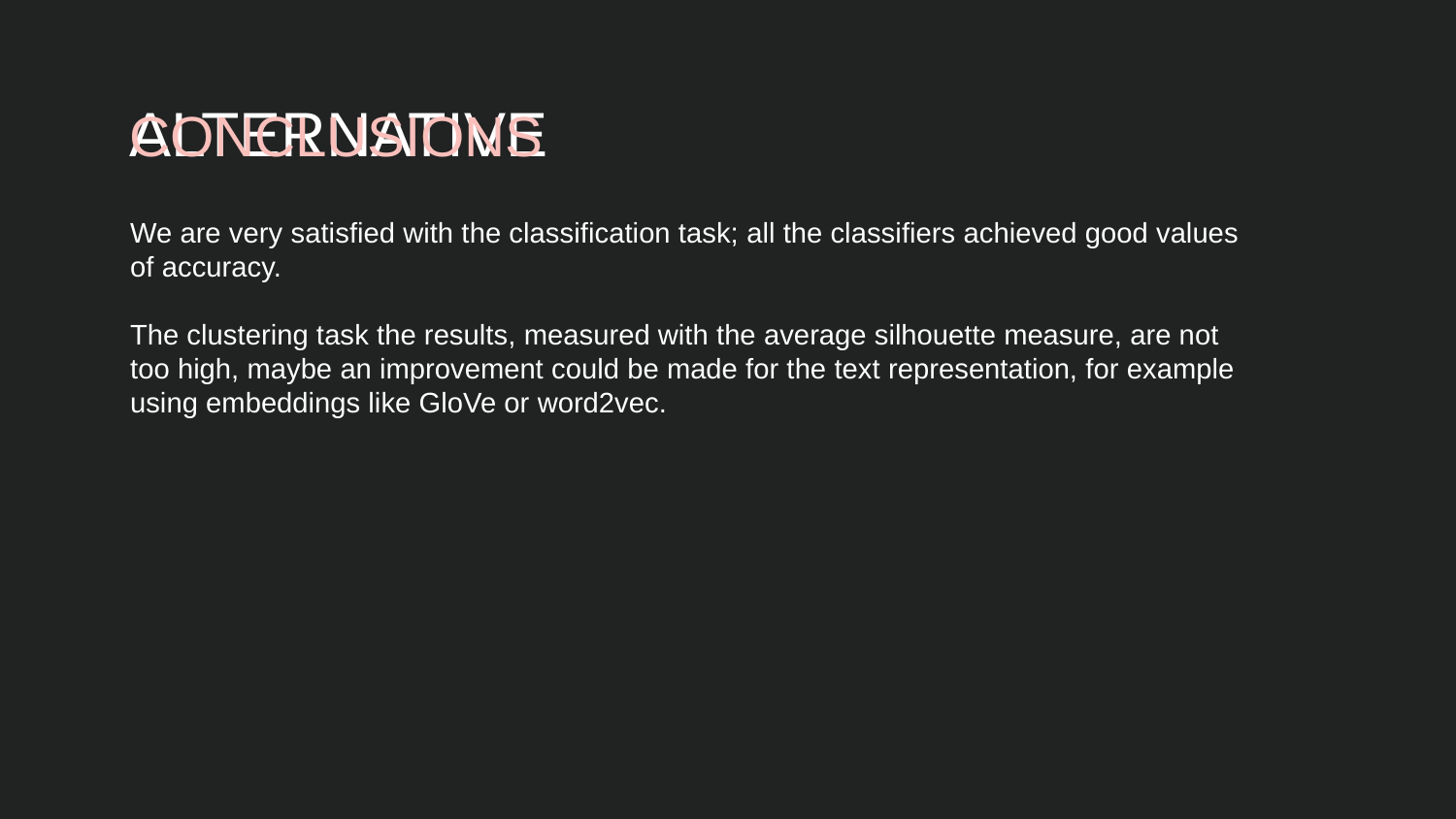

ALTERNATIVE
# CONCLUSIONS
We are very satisfied with the classification task; all the classifiers achieved good values of accuracy.

The clustering task the results, measured with the average silhouette measure, are not too high, maybe an improvement could be made for the text representation, for example using embeddings like GloVe or word2vec.